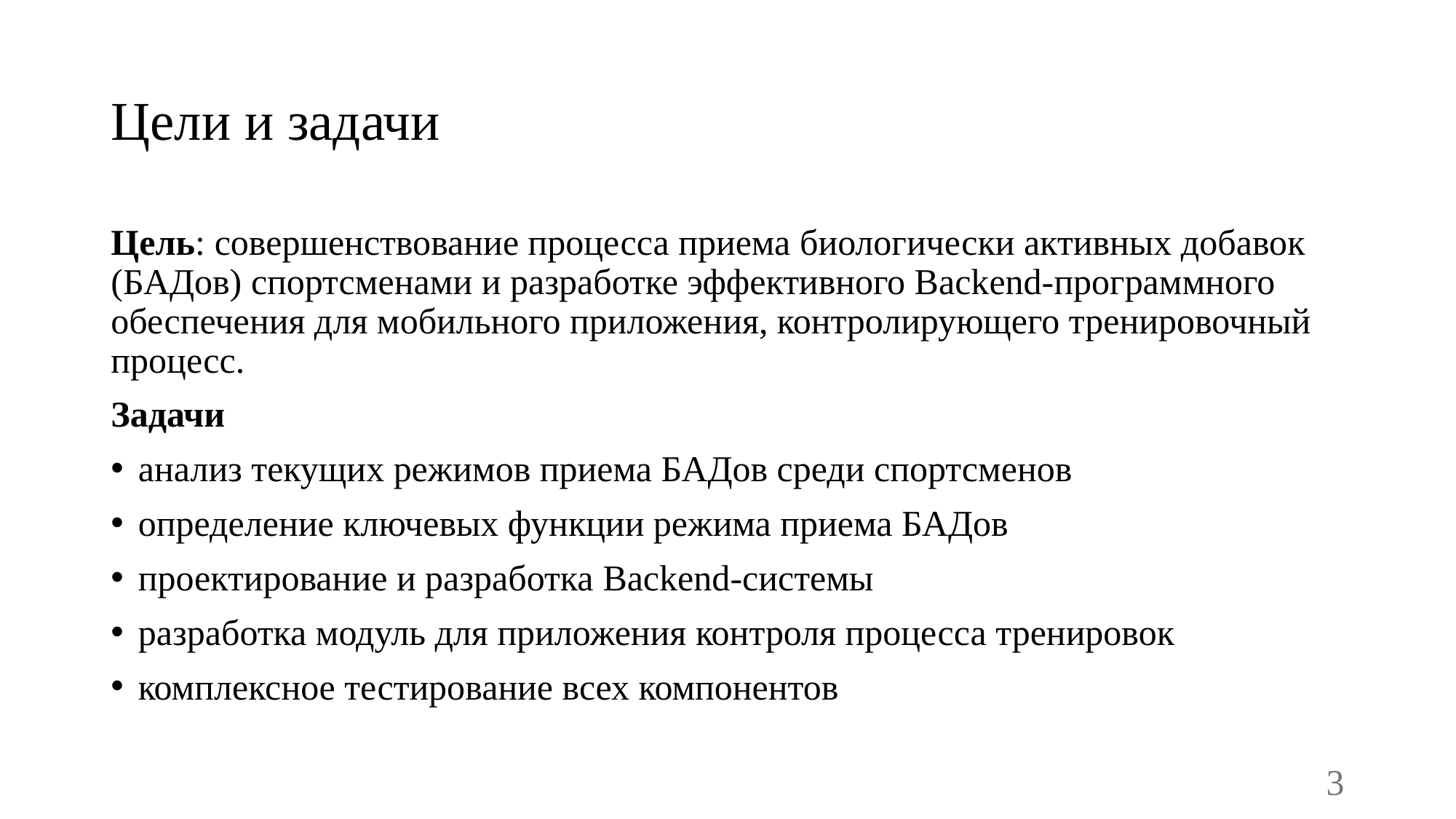

# Цели и задачи
Цель: совершенствование процесса приема биологически активных добавок (БАДов) спортсменами и разработке эффективного Backend-программного обеспечения для мобильного приложения, контролирующего тренировочный процесс.
Задачи
анализ текущих режимов приема БАДов среди спортсменов
определение ключевых функции режима приема БАДов
проектирование и разработка Backend-системы
разработка модуль для приложения контроля процесса тренировок
комплексное тестирование всех компонентов

3